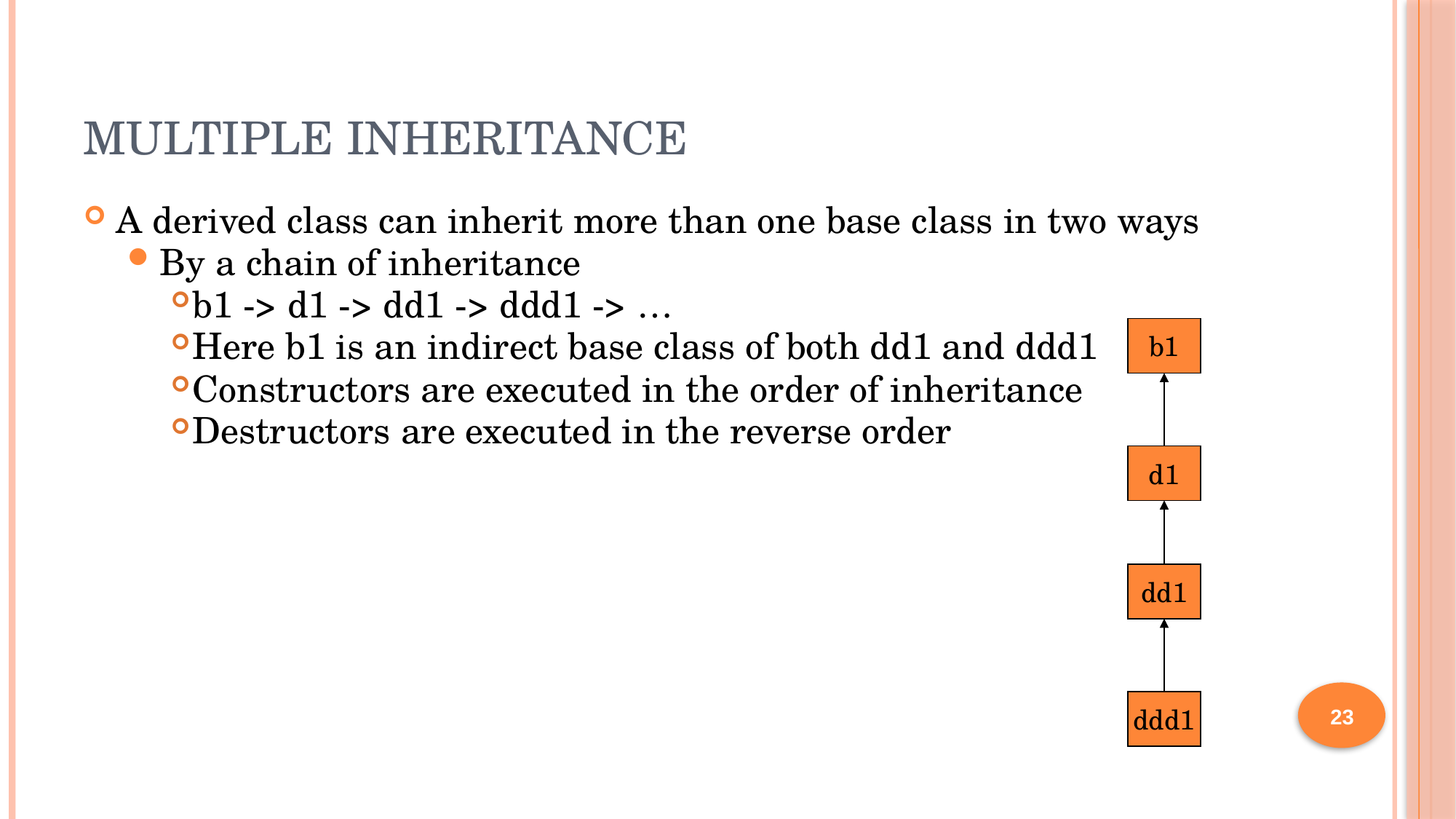

# Multiple Inheritance
A derived class can inherit more than one base class in two ways
By a chain of inheritance
b1 -> d1 -> dd1 -> ddd1 -> …
Here b1 is an indirect base class of both dd1 and ddd1
Constructors are executed in the order of inheritance
Destructors are executed in the reverse order

b1
d1
dd1
23
ddd1